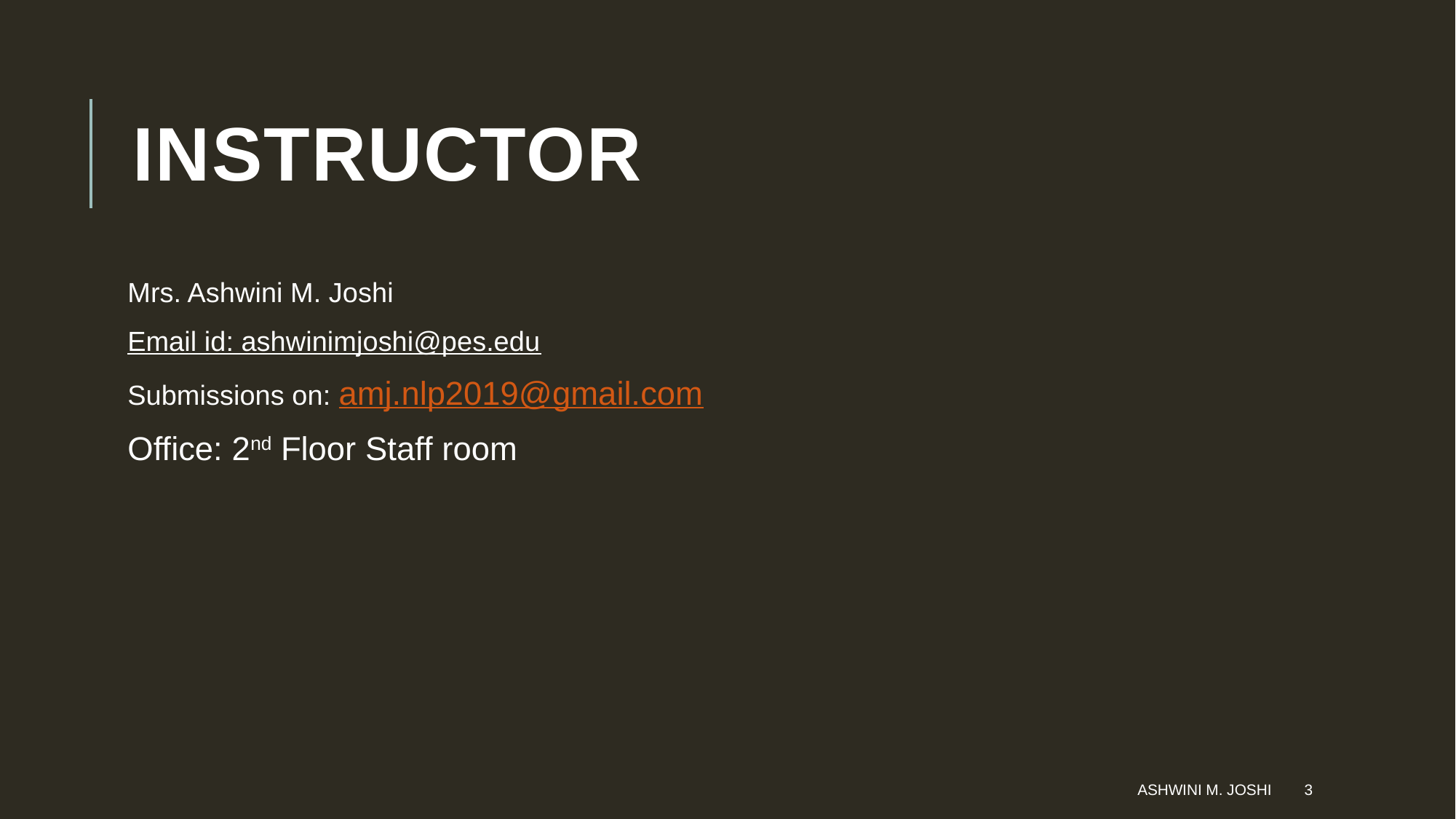

# Instructor
Mrs. Ashwini M. Joshi
Email id: ashwinimjoshi@pes.edu
Submissions on: amj.nlp2019@gmail.com
Office: 2nd Floor Staff room

Ashwini M. Joshi
3